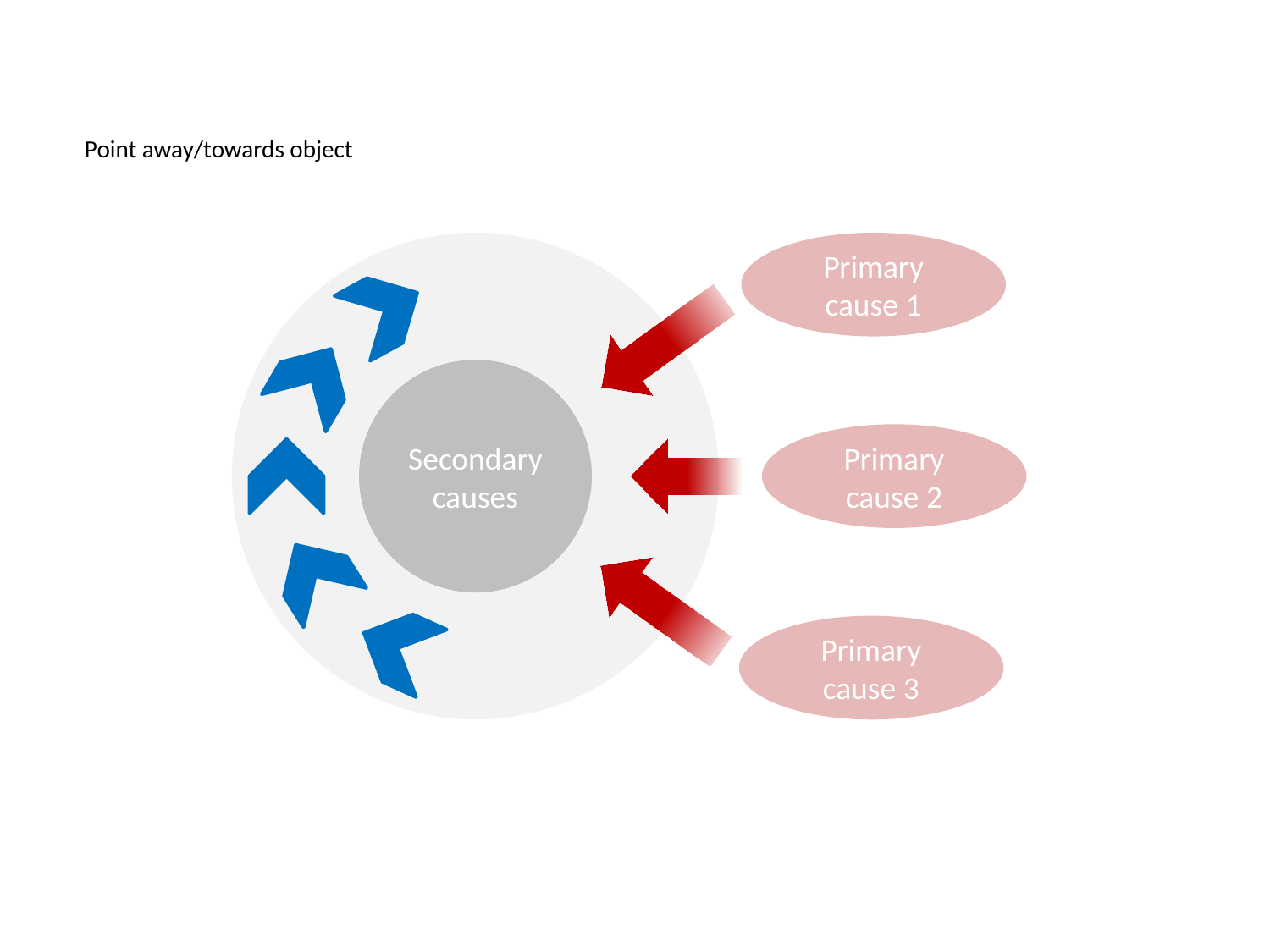

Point away/towards object

Primary cause 1

Secondary causes
Primary cause 2

Primary cause 3